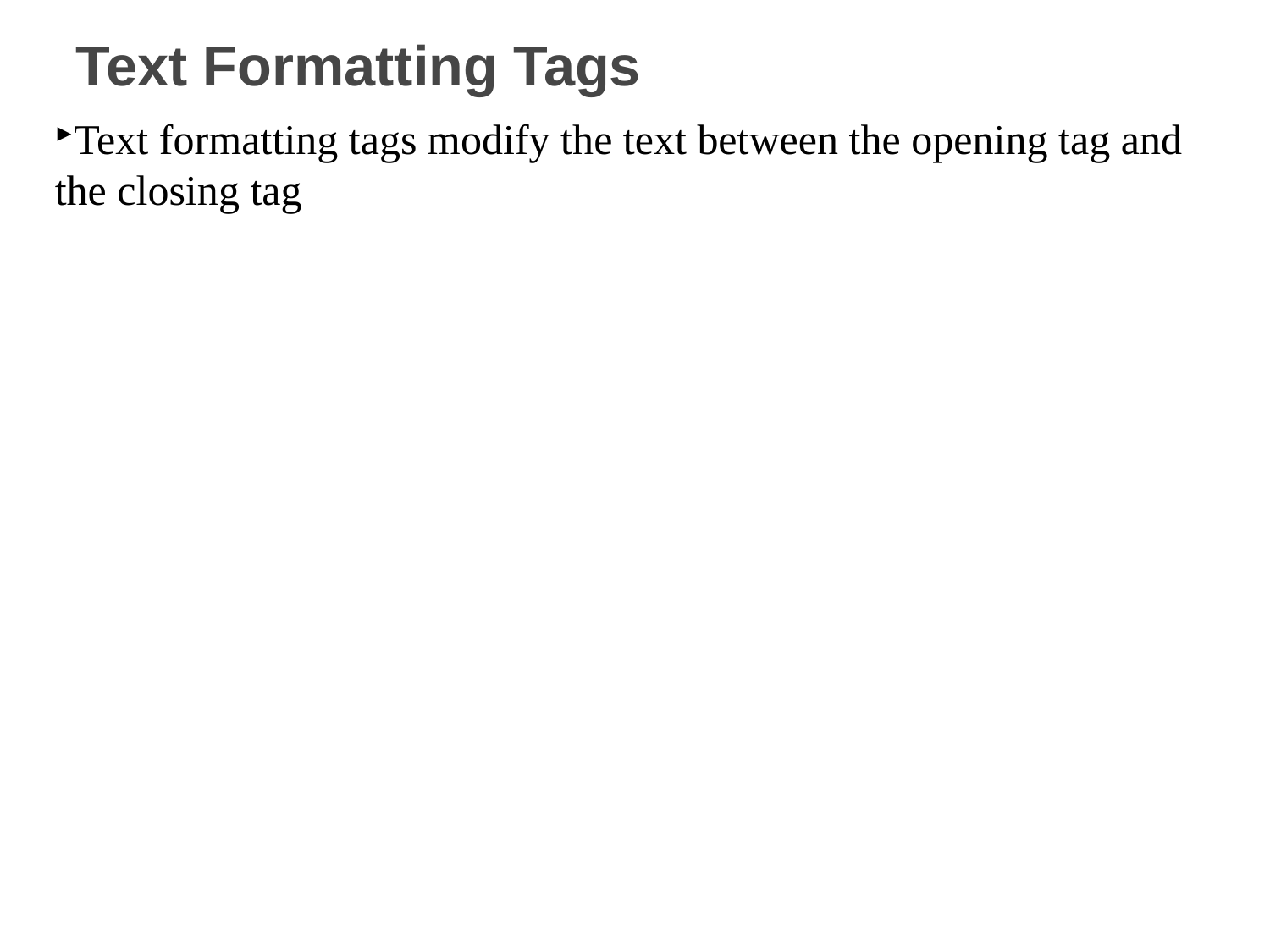

Text Formatting Tags
Text formatting tags modify the text between the opening tag and the closing tag

| <b> | bold |
| --- | --- |
| <i> | italic |
| <u> | underlined |
| <sup> | Samplesuperscript |
| <sub> | Samplesubscript |
| <MARK> | Defines marked/highlighted text |
| font | To change style of text |
| <pre></pre> | Preformatted text |
| <del></del> | Deleted text – strike through |
| <hr> | Defines horizontal line |